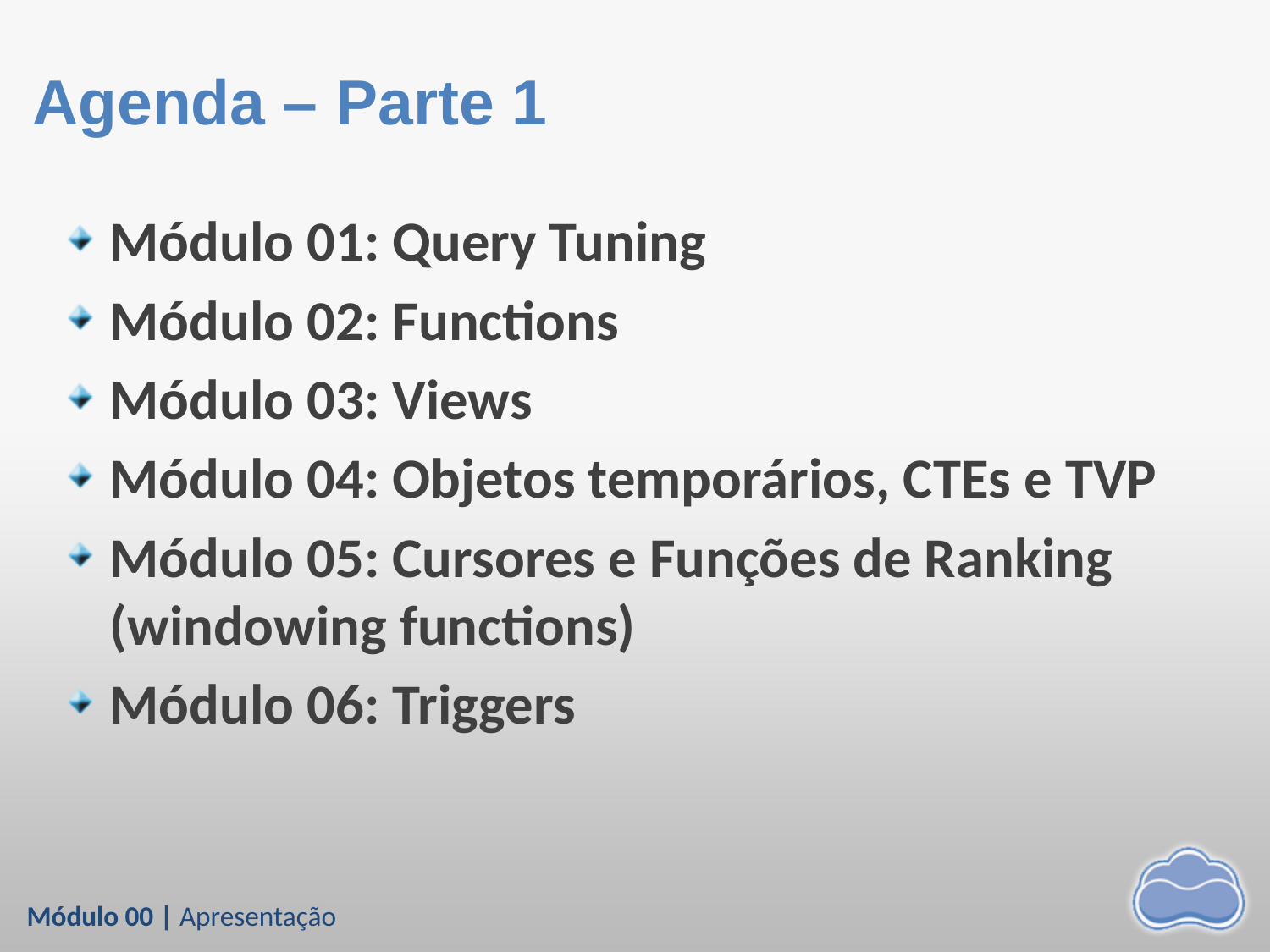

# Agenda – Parte 1
Módulo 01: Query Tuning
Módulo 02: Functions
Módulo 03: Views
Módulo 04: Objetos temporários, CTEs e TVP
Módulo 05: Cursores e Funções de Ranking (windowing functions)
Módulo 06: Triggers